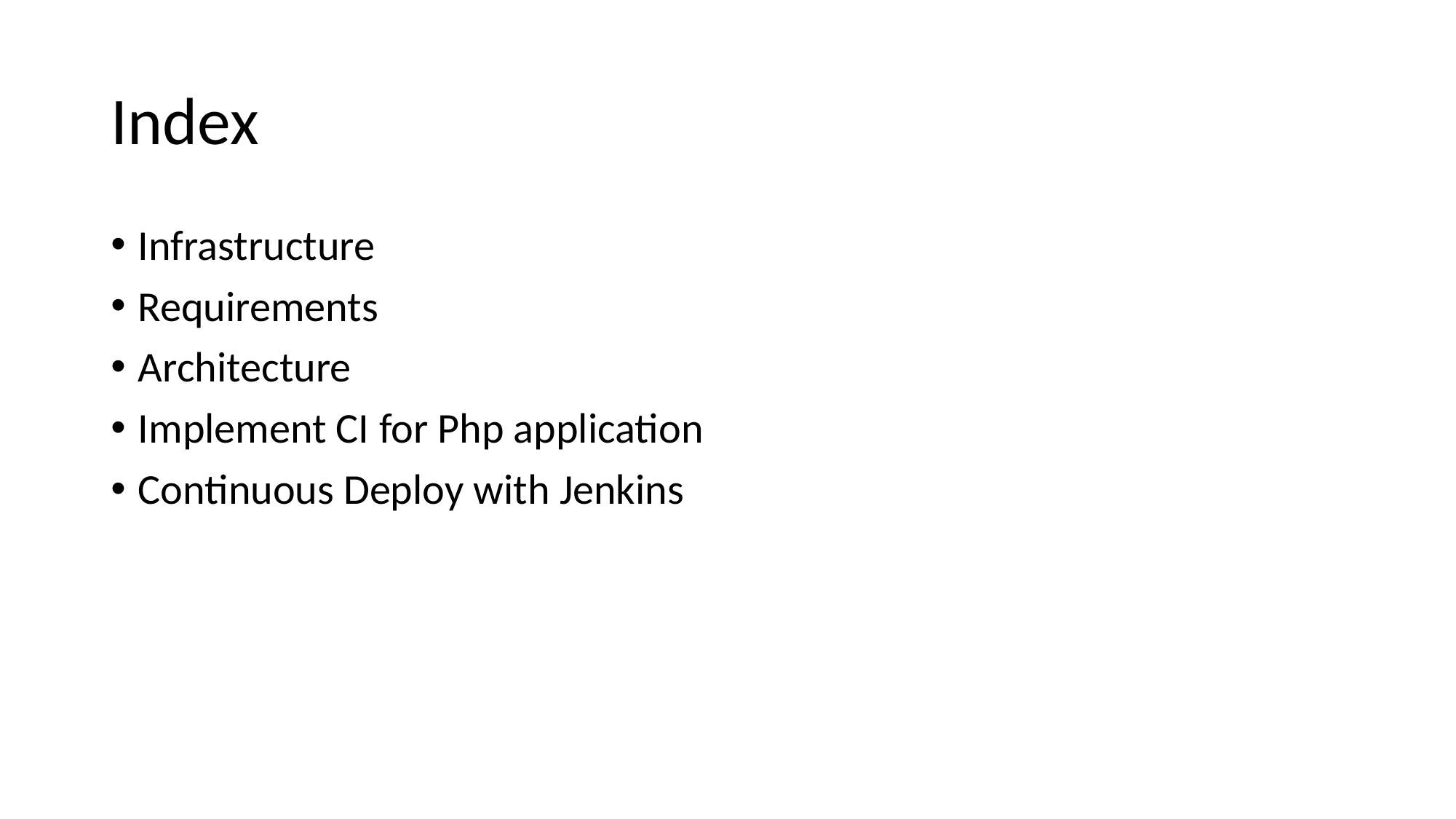

# Index
Infrastructure
Requirements
Architecture
Implement CI for Php application
Continuous Deploy with Jenkins